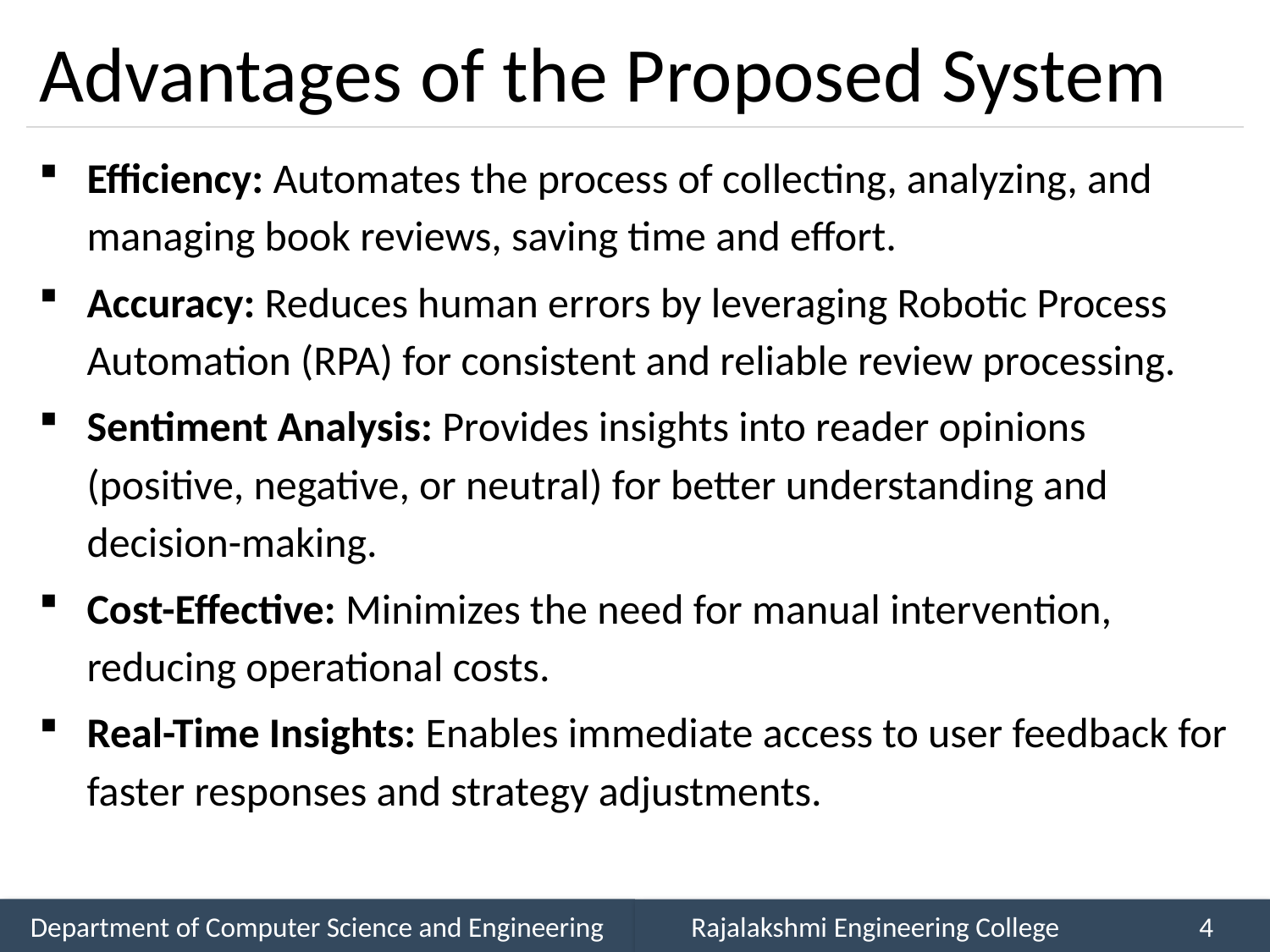

# Advantages of the Proposed System
Efficiency: Automates the process of collecting, analyzing, and managing book reviews, saving time and effort.
Accuracy: Reduces human errors by leveraging Robotic Process Automation (RPA) for consistent and reliable review processing.
Sentiment Analysis: Provides insights into reader opinions (positive, negative, or neutral) for better understanding and decision-making.
Cost-Effective: Minimizes the need for manual intervention, reducing operational costs.
Real-Time Insights: Enables immediate access to user feedback for faster responses and strategy adjustments.